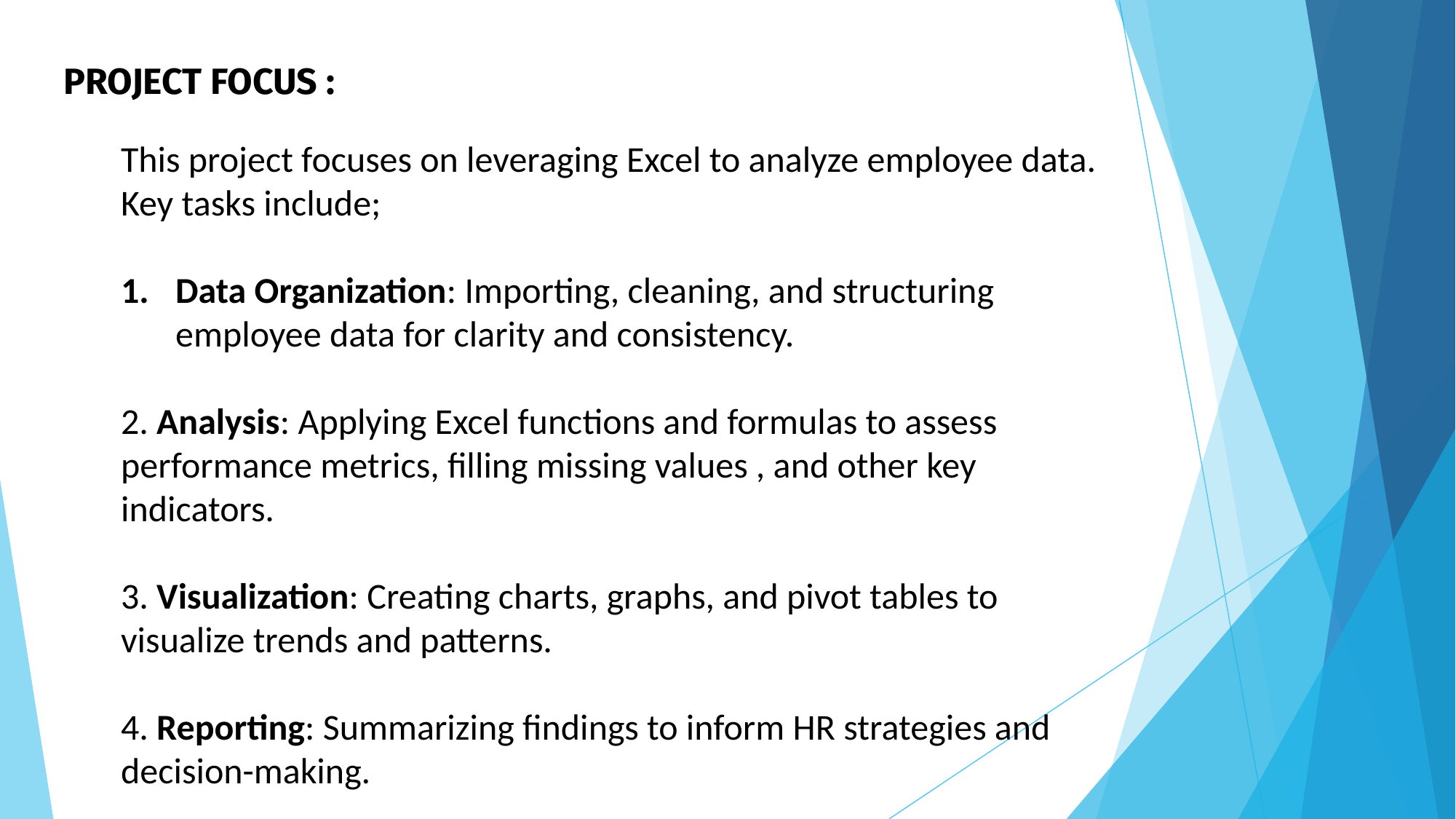

# PROJECT FOCUS :
This project focuses on leveraging Excel to analyze employee data. Key tasks include;

Data Organization: Importing, cleaning, and structuring employee data for clarity and consistency.

2. Analysis: Applying Excel functions and formulas to assess performance metrics, filling missing values , and other key indicators.

3. Visualization: Creating charts, graphs, and pivot tables to visualize trends and patterns.

4. Reporting: Summarizing findings to inform HR strategies and decision-making.